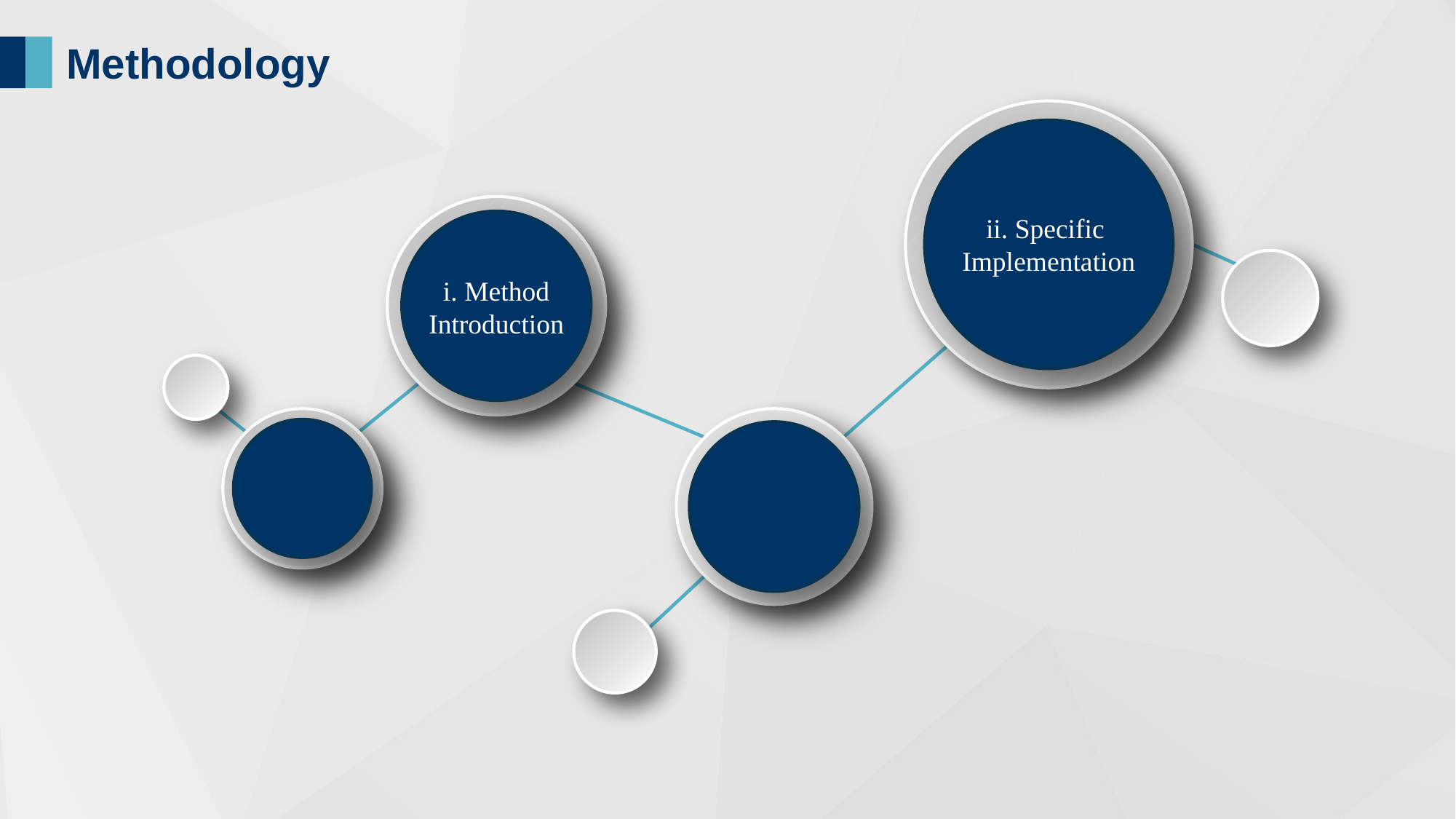

Methodology

ii. Specific
Implementation

i. Method Introduction